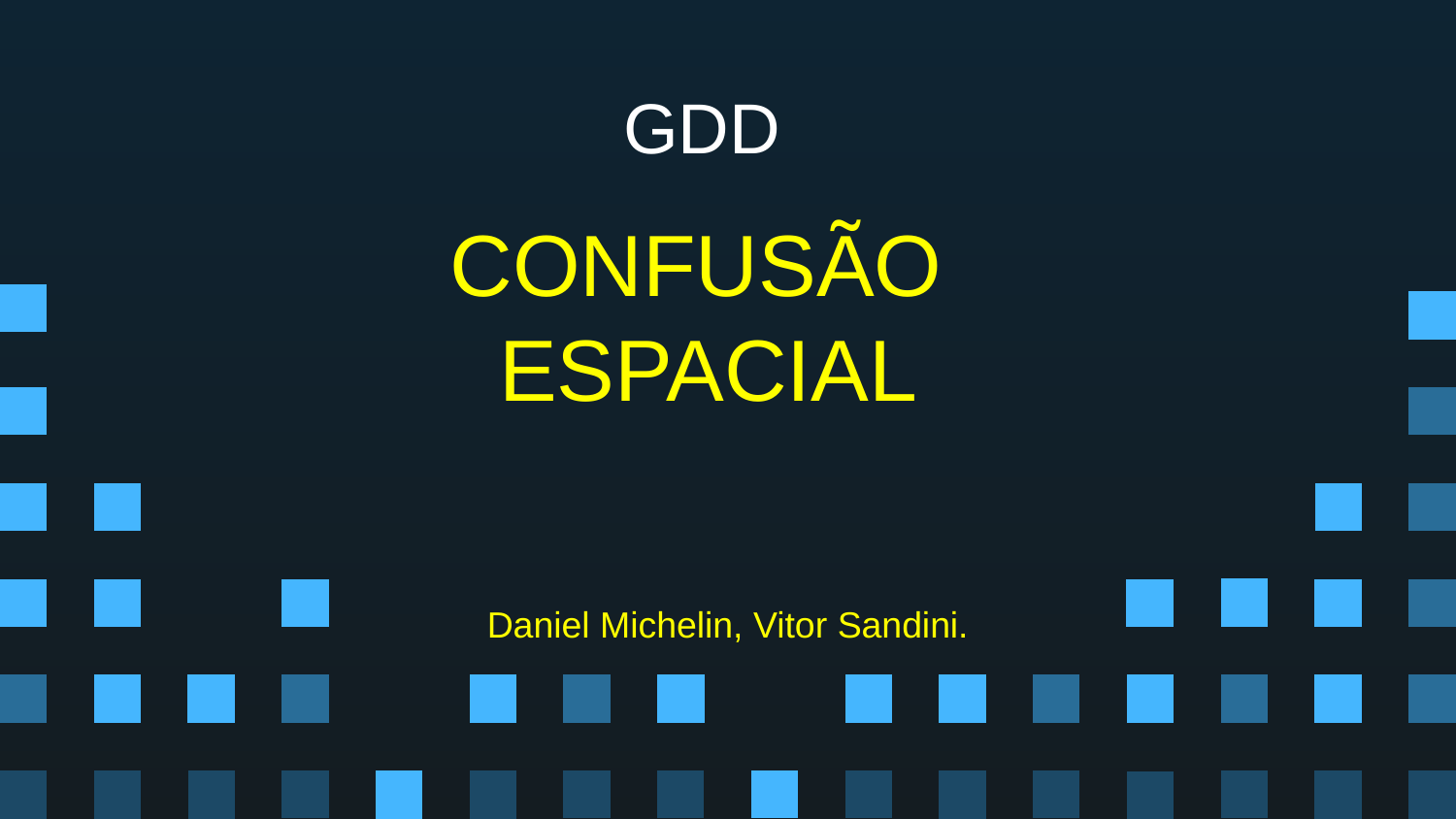

# GDD
CONFUSÃO
ESPACIAL
Daniel Michelin, Vitor Sandini.